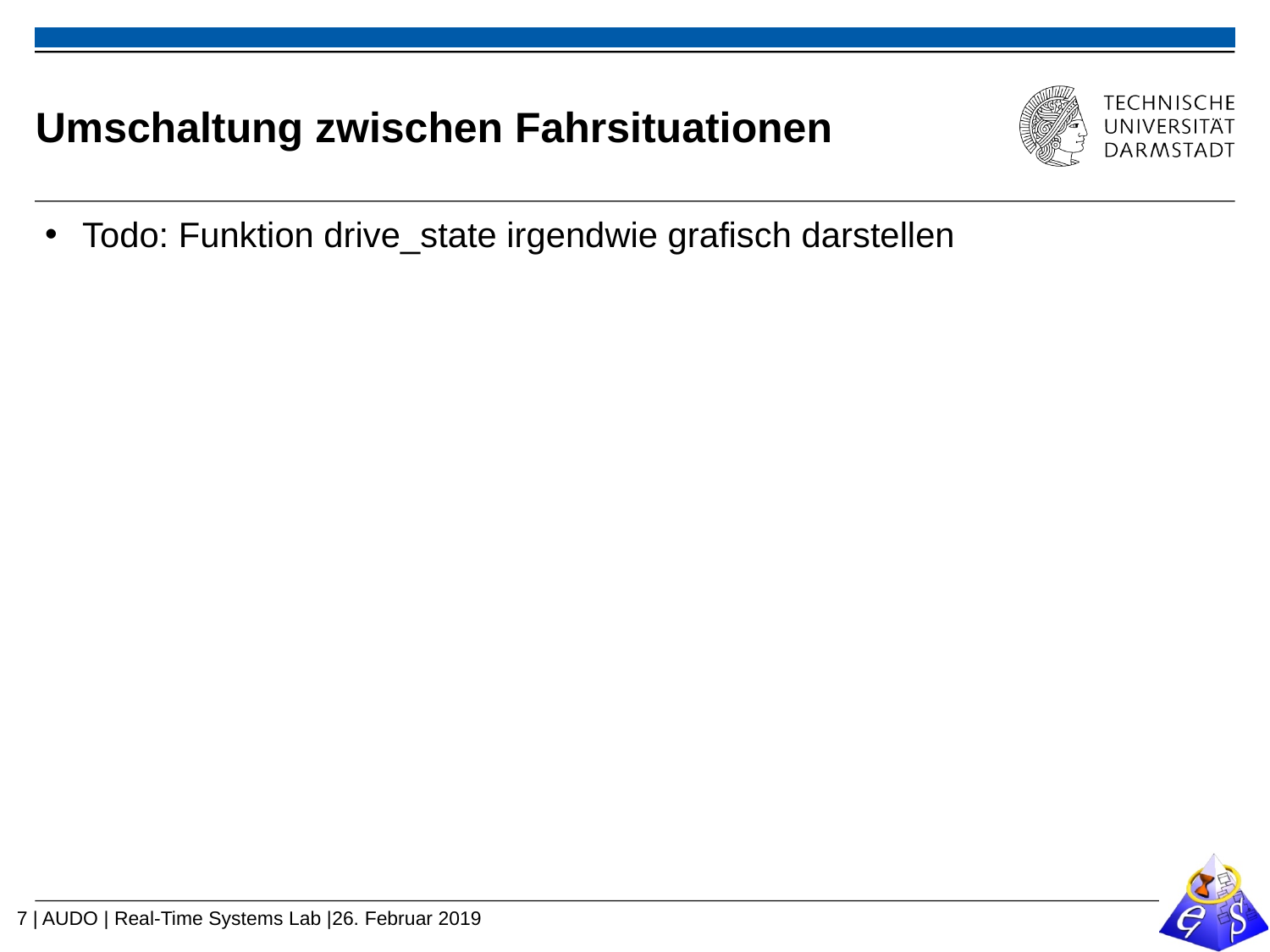

# Umschaltung zwischen Fahrsituationen
Todo: Funktion drive_state irgendwie grafisch darstellen